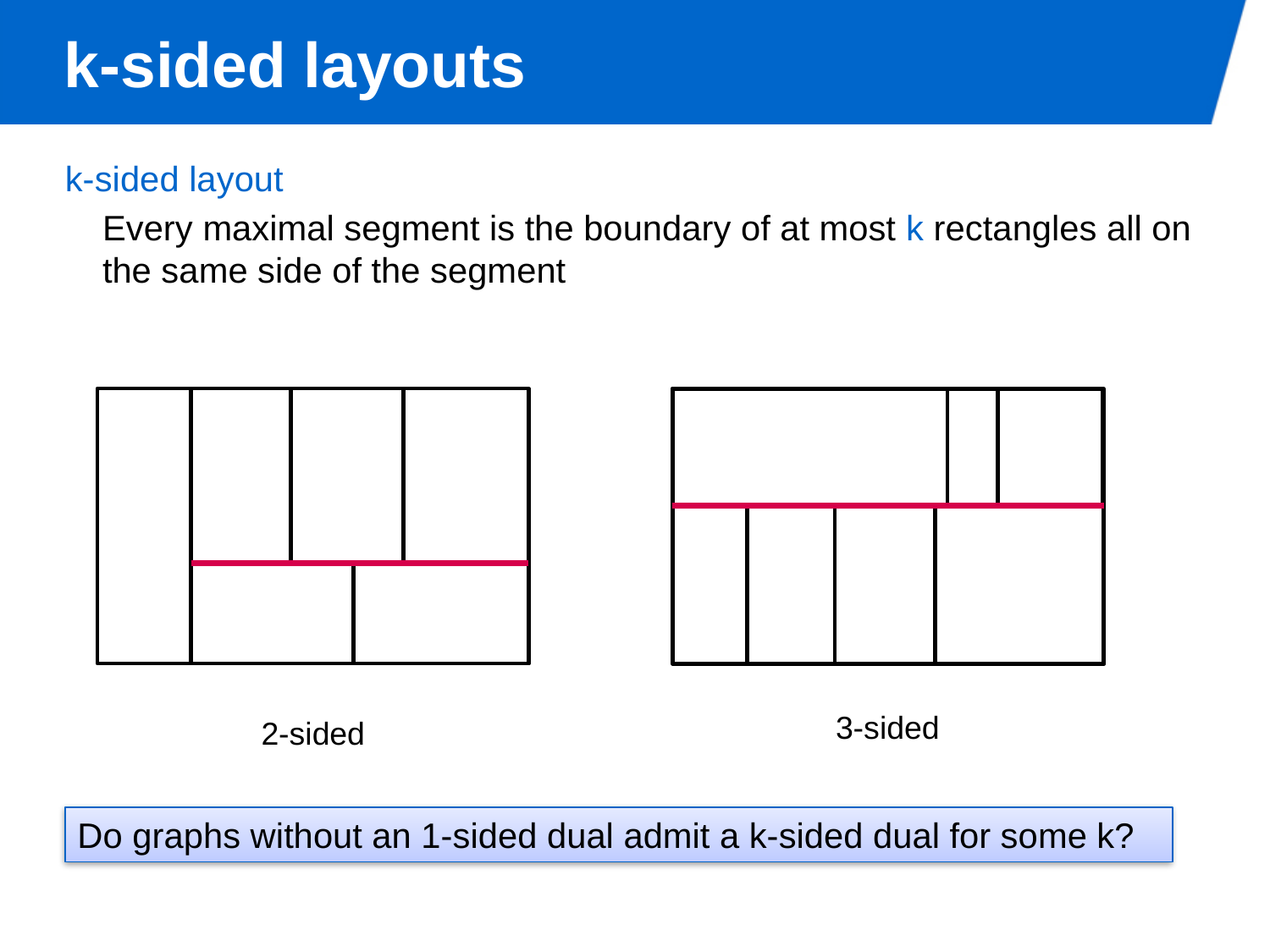

# k-sided layouts
k-sided layout
Every maximal segment is the boundary of at most k rectangles all on the same side of the segment

3-sided
2-sided
Do graphs without an 1-sided dual admit a k-sided dual for some k?